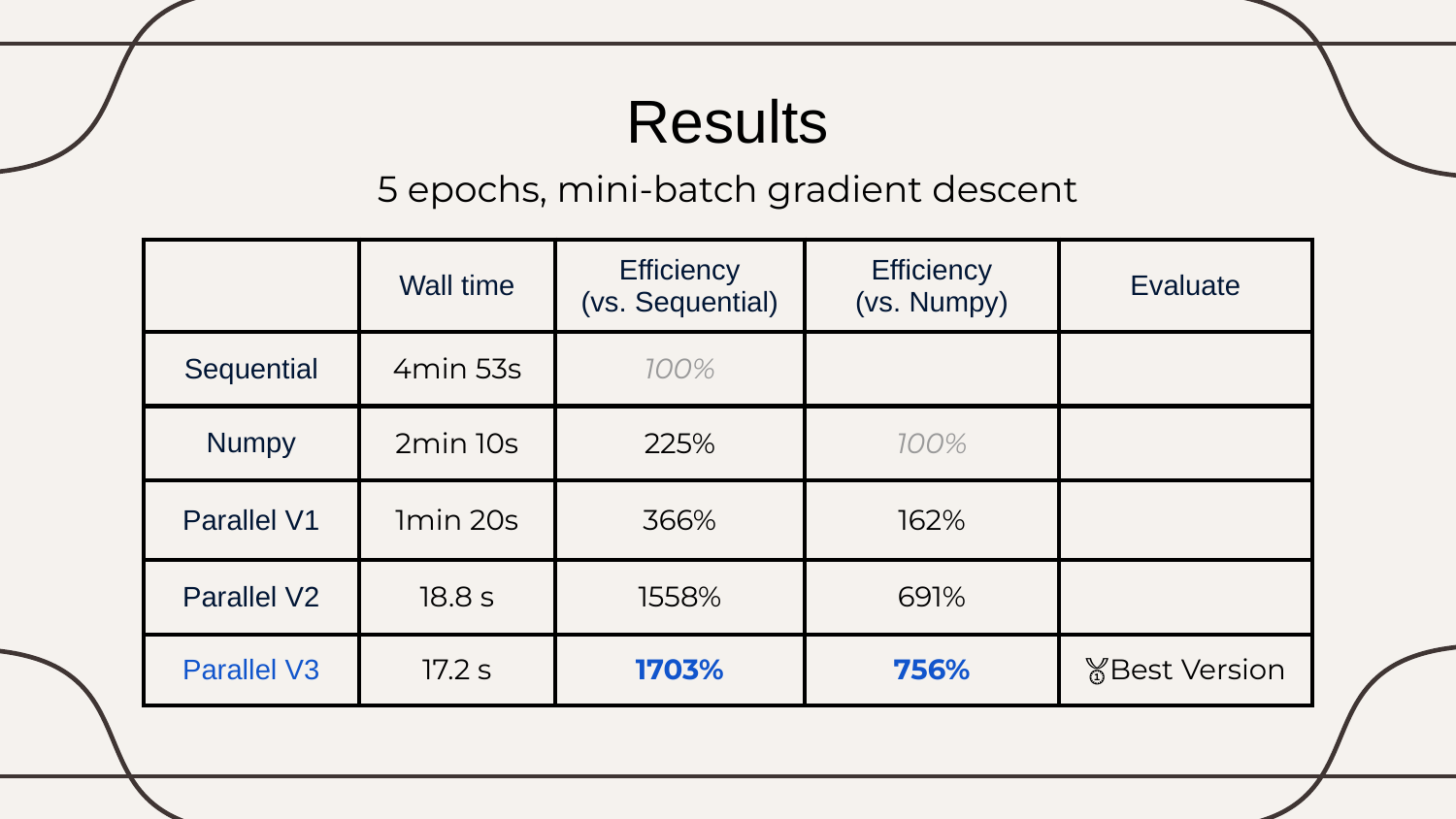

# Results
5 epochs, mini-batch gradient descent
|  | Wall time | Efficiency (vs. Sequential) | Efficiency (vs. Numpy) | Evaluate |
| --- | --- | --- | --- | --- |
| Sequential | 4min 53s | 100% |  |  |
| Numpy | 2min 10s | 225% | 100% |  |
| Parallel V1 | 1min 20s | 366% | 162% |  |
| Parallel V2 | 18.8 s | 1558% | 691% |  |
| Parallel V3 | 17.2 s | 1703% | 756% | 🥇Best Version |